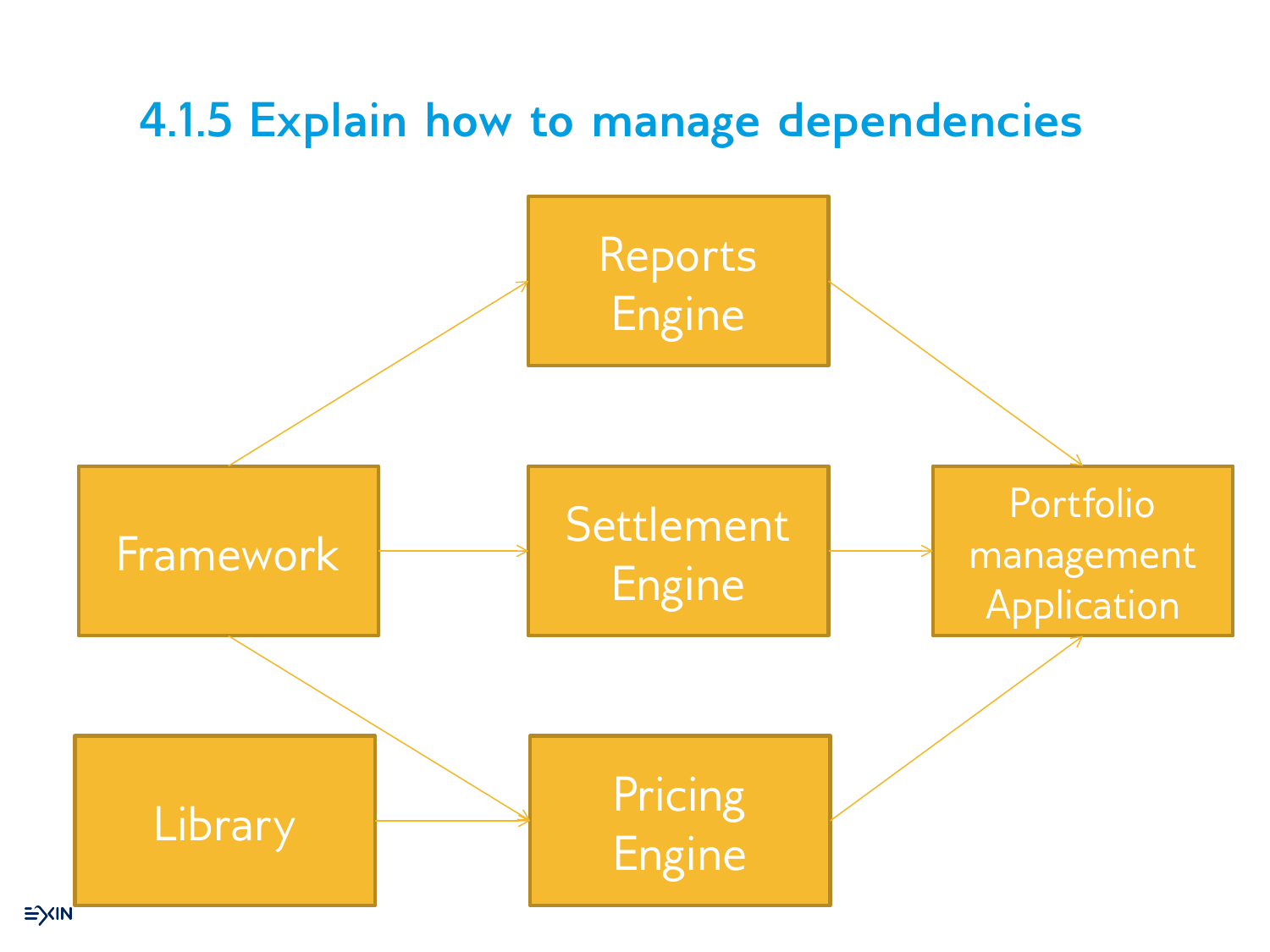

# 4.1.5 Explain how to manage dependencies
Reports Engine
Framework
Settlement Engine
Portfolio management Application
Library
Pricing Engine